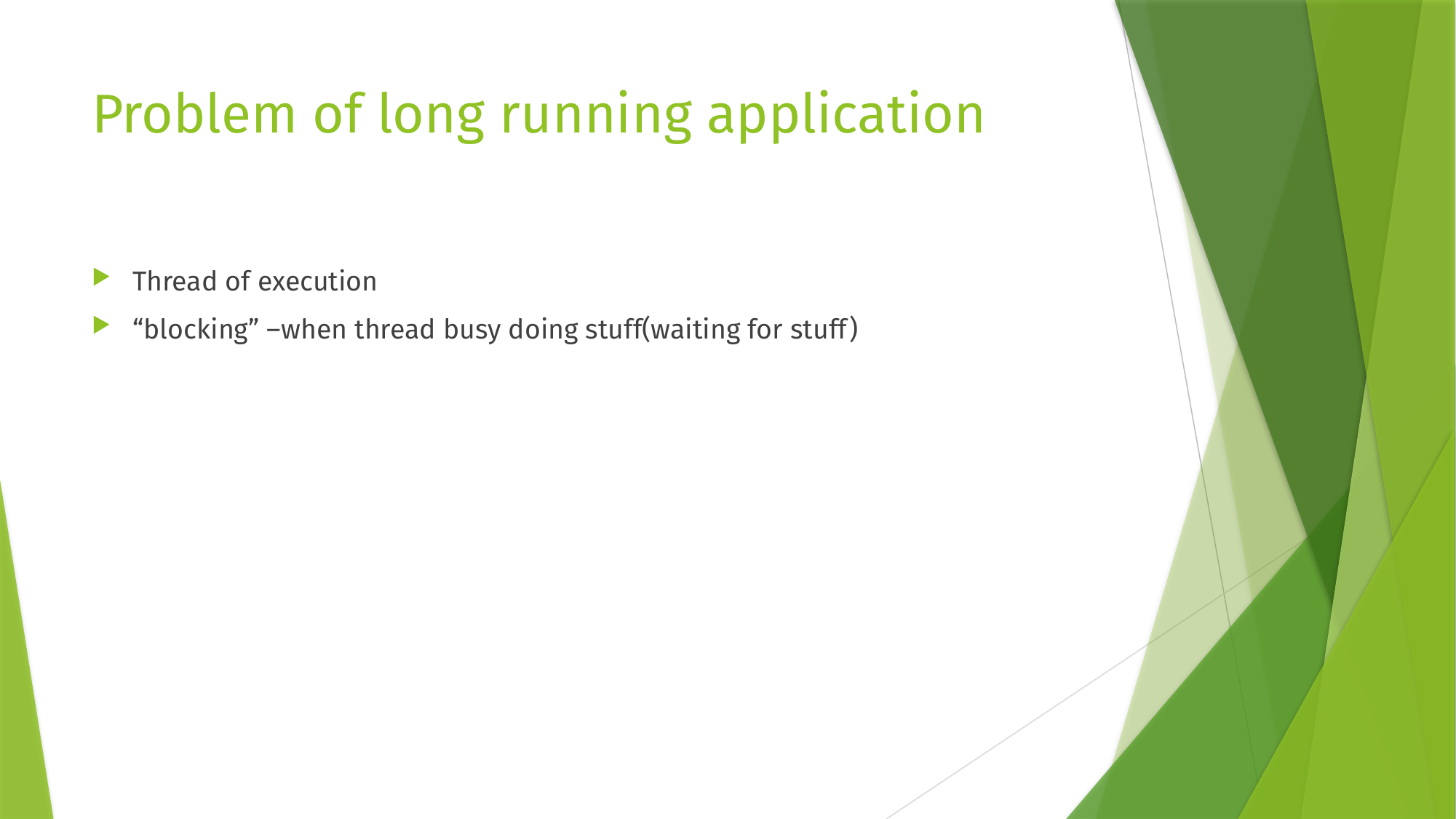

# Problem of long running application
Thread of execution
“blocking” –when thread busy doing stuff(waiting for stuff)